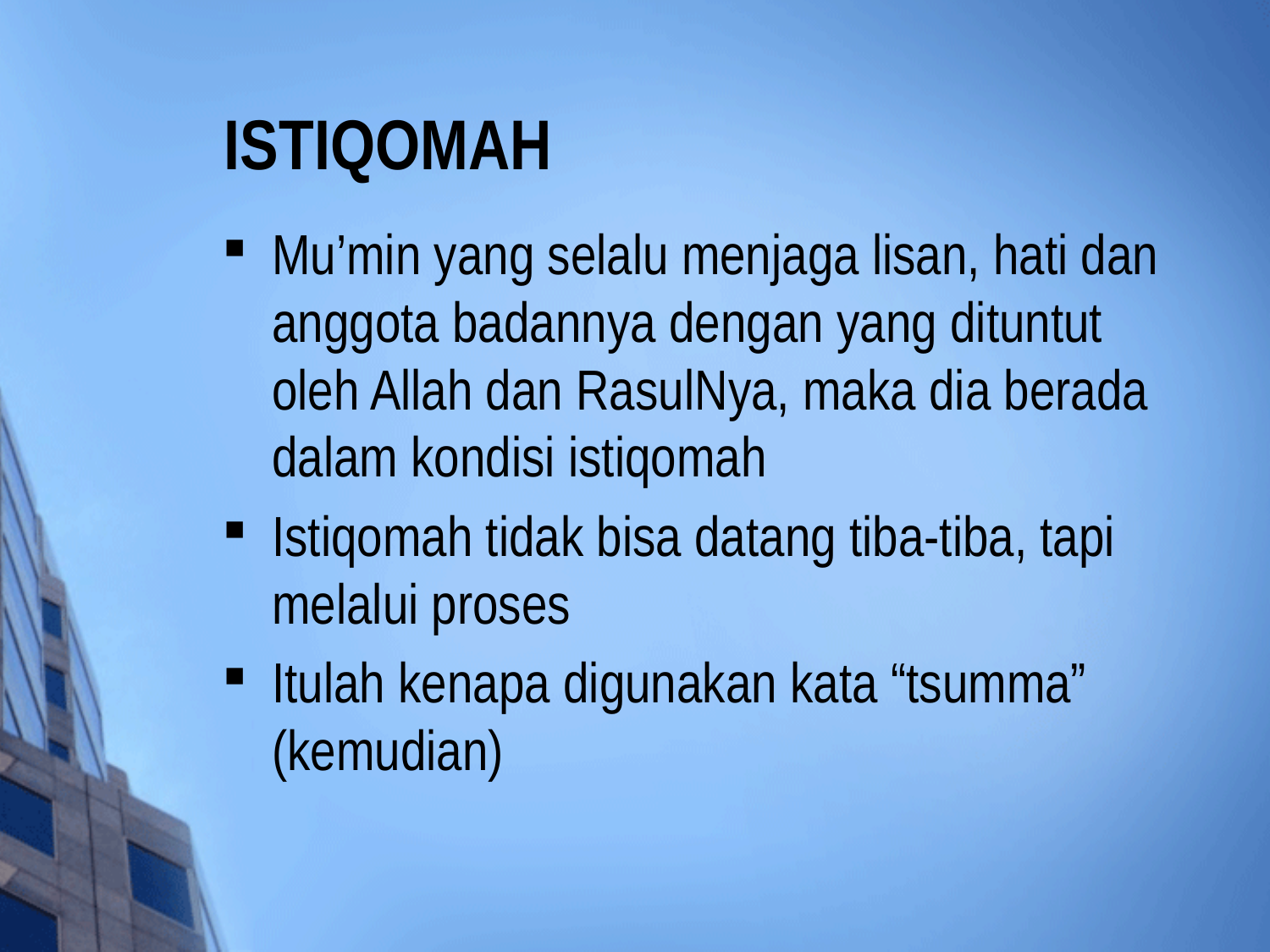

# ISTIQOMAH
Mu’min yang selalu menjaga lisan, hati dan anggota badannya dengan yang dituntut oleh Allah dan RasulNya, maka dia berada dalam kondisi istiqomah
Istiqomah tidak bisa datang tiba-tiba, tapi melalui proses
Itulah kenapa digunakan kata “tsumma” (kemudian)